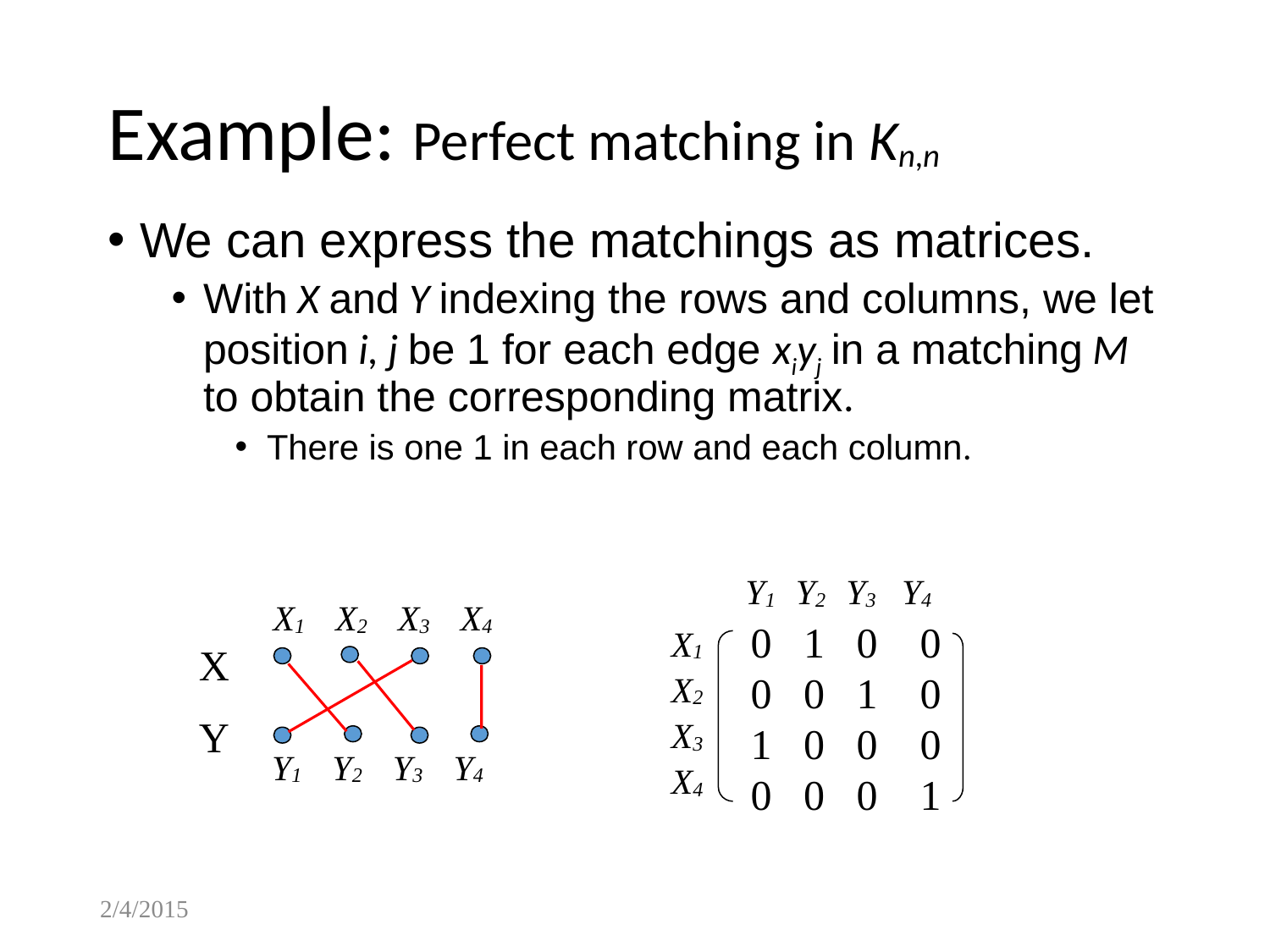

# Example: Perfect matching in Kn,n
We can express the matchings as matrices.
With X and Y indexing the rows and columns, we let position i, j be 1 for each edge xiyj in a matching M to obtain the corresponding matrix.
There is one 1 in each row and each column.
Y1    Y2    Y3     Y4
X1      X2      X3      X4
0   1   0    0
0   0   1    0
1   0   0    0
0   0   0    1

X1
X2
X3
X4
X
Y

Y1      Y2      Y3      Y4
2/4/2015